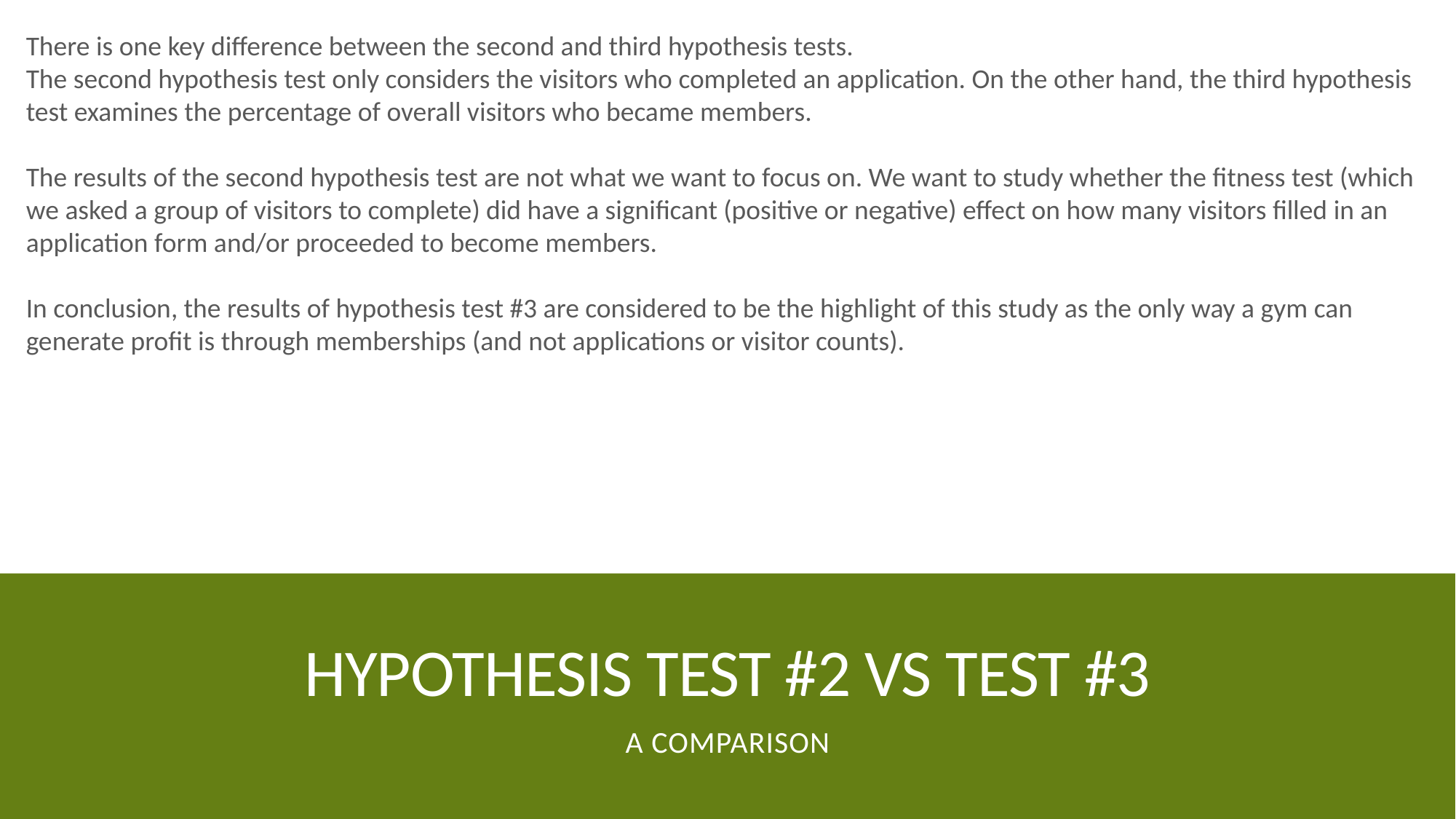

There is one key difference between the second and third hypothesis tests.
The second hypothesis test only considers the visitors who completed an application. On the other hand, the third hypothesis test examines the percentage of overall visitors who became members.

The results of the second hypothesis test are not what we want to focus on. We want to study whether the fitness test (which we asked a group of visitors to complete) did have a significant (positive or negative) effect on how many visitors filled in an application form and/or proceeded to become members.

In conclusion, the results of hypothesis test #3 are considered to be the highlight of this study as the only way a gym can generate profit is through memberships (and not applications or visitor counts).
# Hypothesis test #2 vs test #3
A comparison